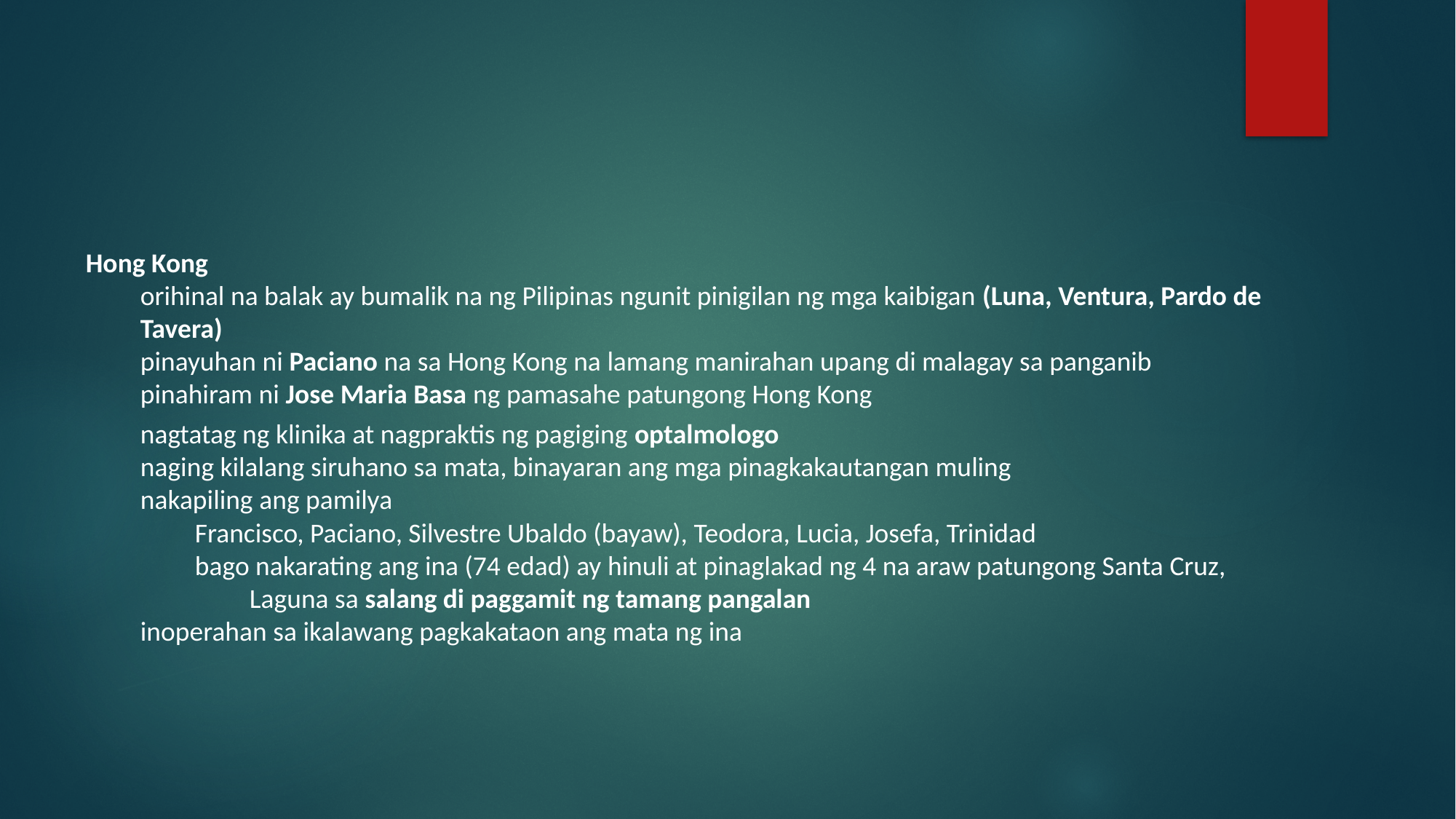

#
Hong Kong
orihinal na balak ay bumalik na ng Pilipinas ngunit pinigilan ng mga kaibigan (Luna, Ventura, Pardo de Tavera)
pinayuhan ni Paciano na sa Hong Kong na lamang manirahan upang di malagay sa panganib pinahiram ni Jose Maria Basa ng pamasahe patungong Hong Kong

nagtatag ng klinika at nagpraktis ng pagiging optalmologo
naging kilalang siruhano sa mata, binayaran ang mga pinagkakautangan muling nakapiling ang pamilya
Francisco, Paciano, Silvestre Ubaldo (bayaw), Teodora, Lucia, Josefa, Trinidad
bago nakarating ang ina (74 edad) ay hinuli at pinaglakad ng 4 na araw patungong Santa Cruz,
Laguna sa salang di paggamit ng tamang pangalan
inoperahan sa ikalawang pagkakataon ang mata ng ina